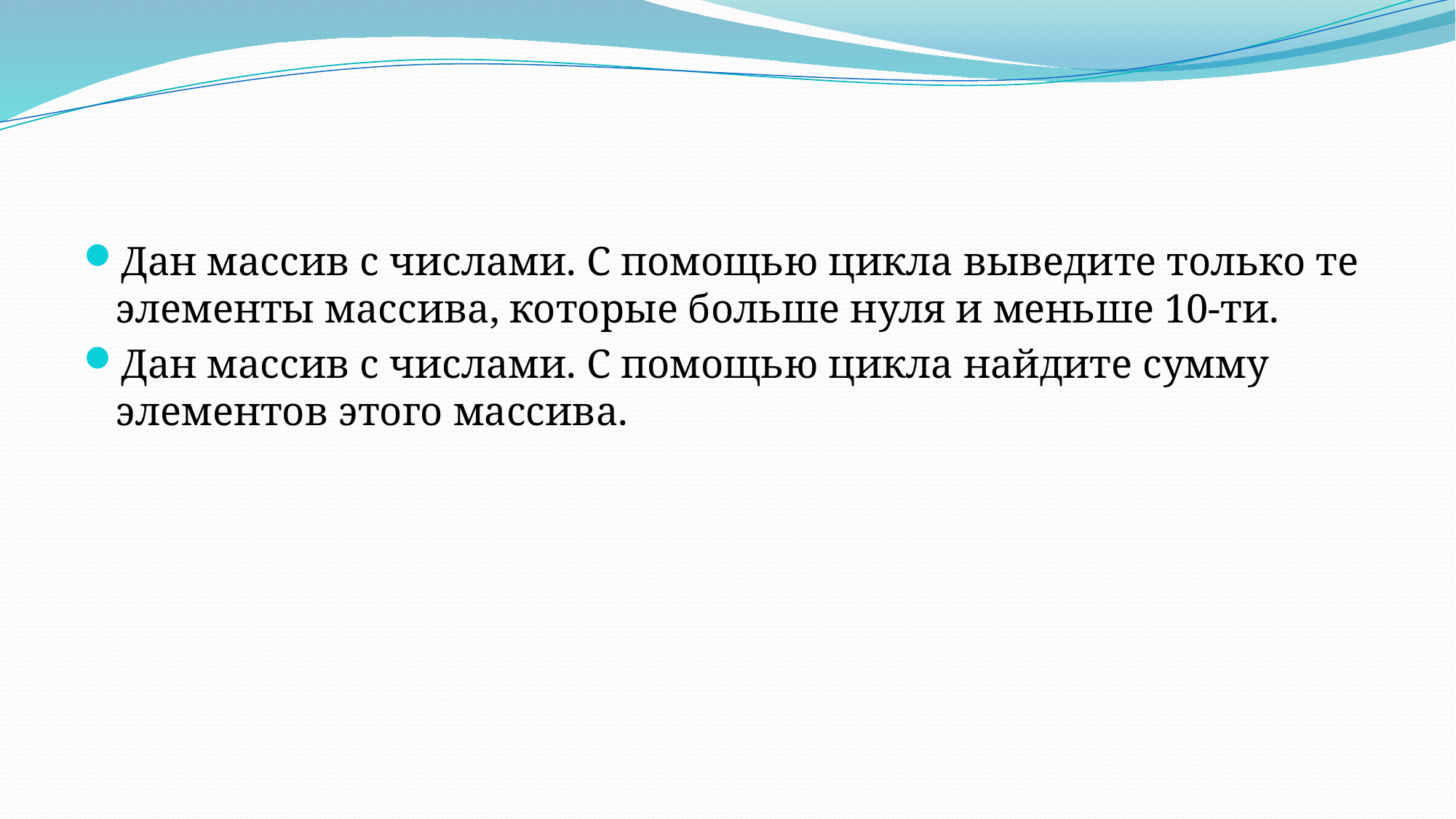

#
Дан массив с числами. С помощью цикла выведите только те элементы массива, которые больше нуля и меньше 10-ти.
Дан массив с числами. С помощью цикла найдите сумму элементов этого массива.